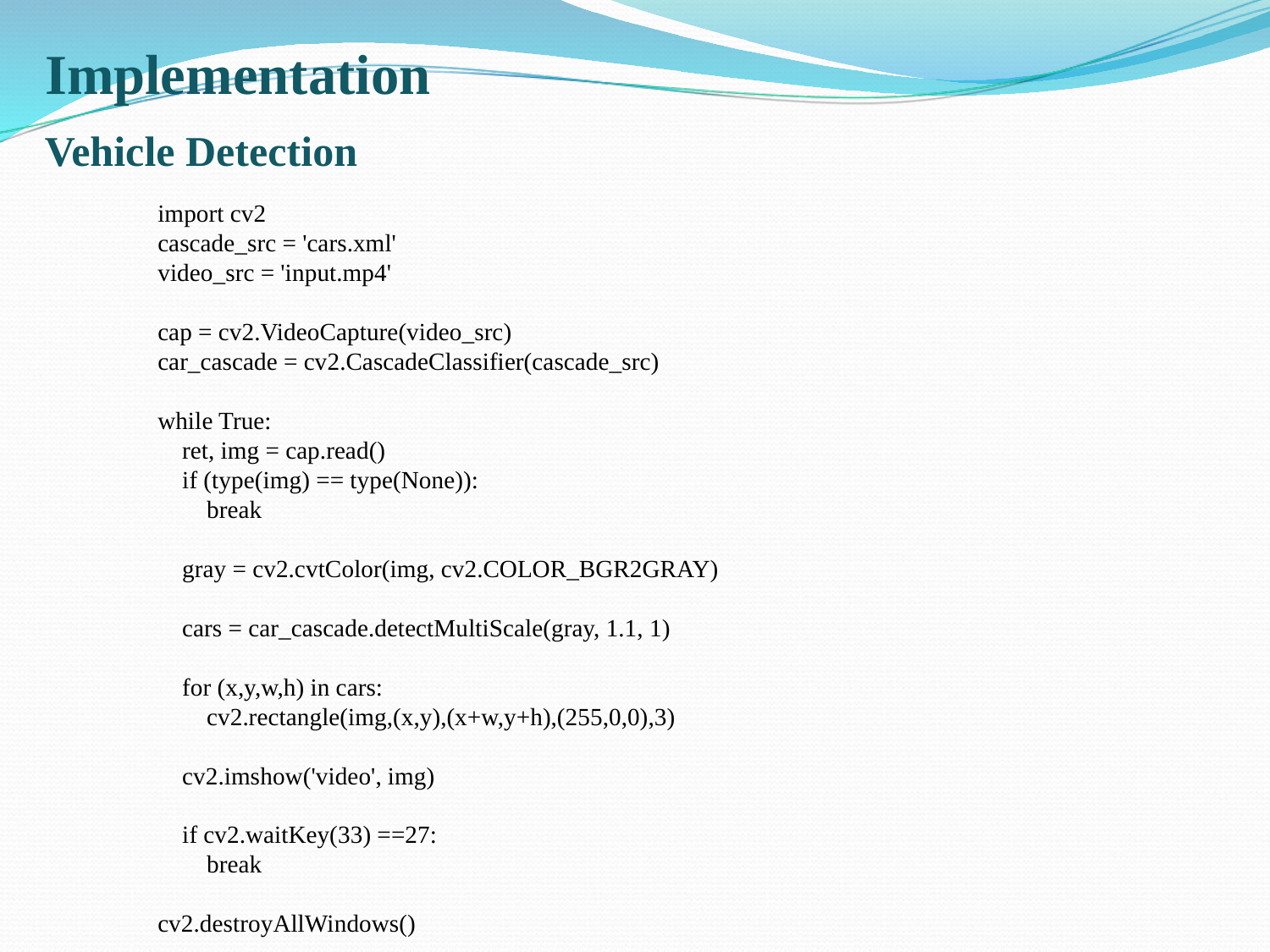

# Implementation
Vehicle Detection
import cv2
cascade_src = 'cars.xml'
video_src = 'input.mp4'

cap = cv2.VideoCapture(video_src)
car_cascade = cv2.CascadeClassifier(cascade_src)

while True:
    ret, img = cap.read()
    if (type(img) == type(None)):
        break

    gray = cv2.cvtColor(img, cv2.COLOR_BGR2GRAY)

    cars = car_cascade.detectMultiScale(gray, 1.1, 1)

    for (x,y,w,h) in cars:
        cv2.rectangle(img,(x,y),(x+w,y+h),(255,0,0),3)

    cv2.imshow('video', img)

    if cv2.waitKey(33) ==27:
        break

cv2.destroyAllWindows()